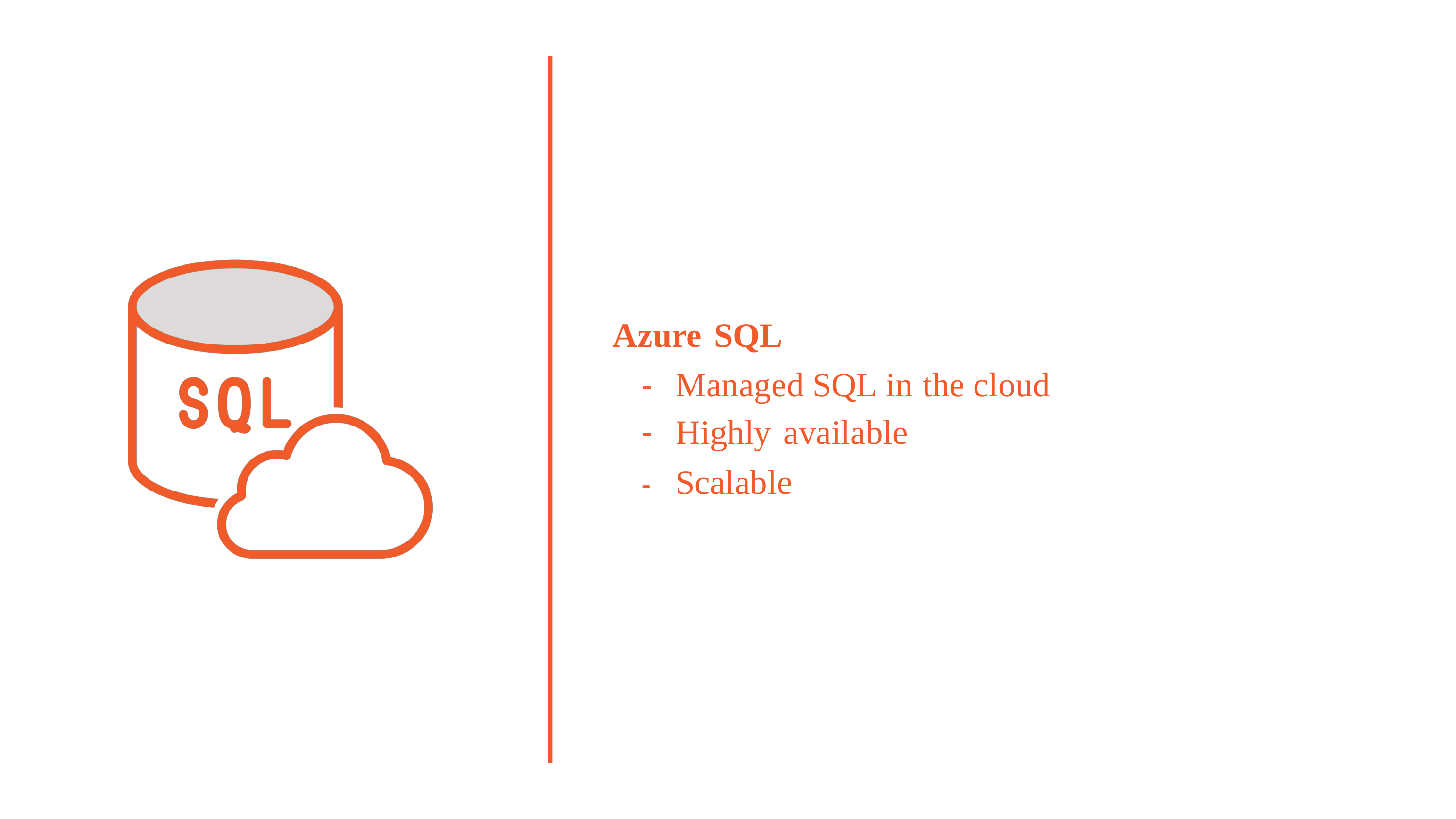

Azure SQL
-
-
-
Managed SQL in the cloud
Highly available
Scalable